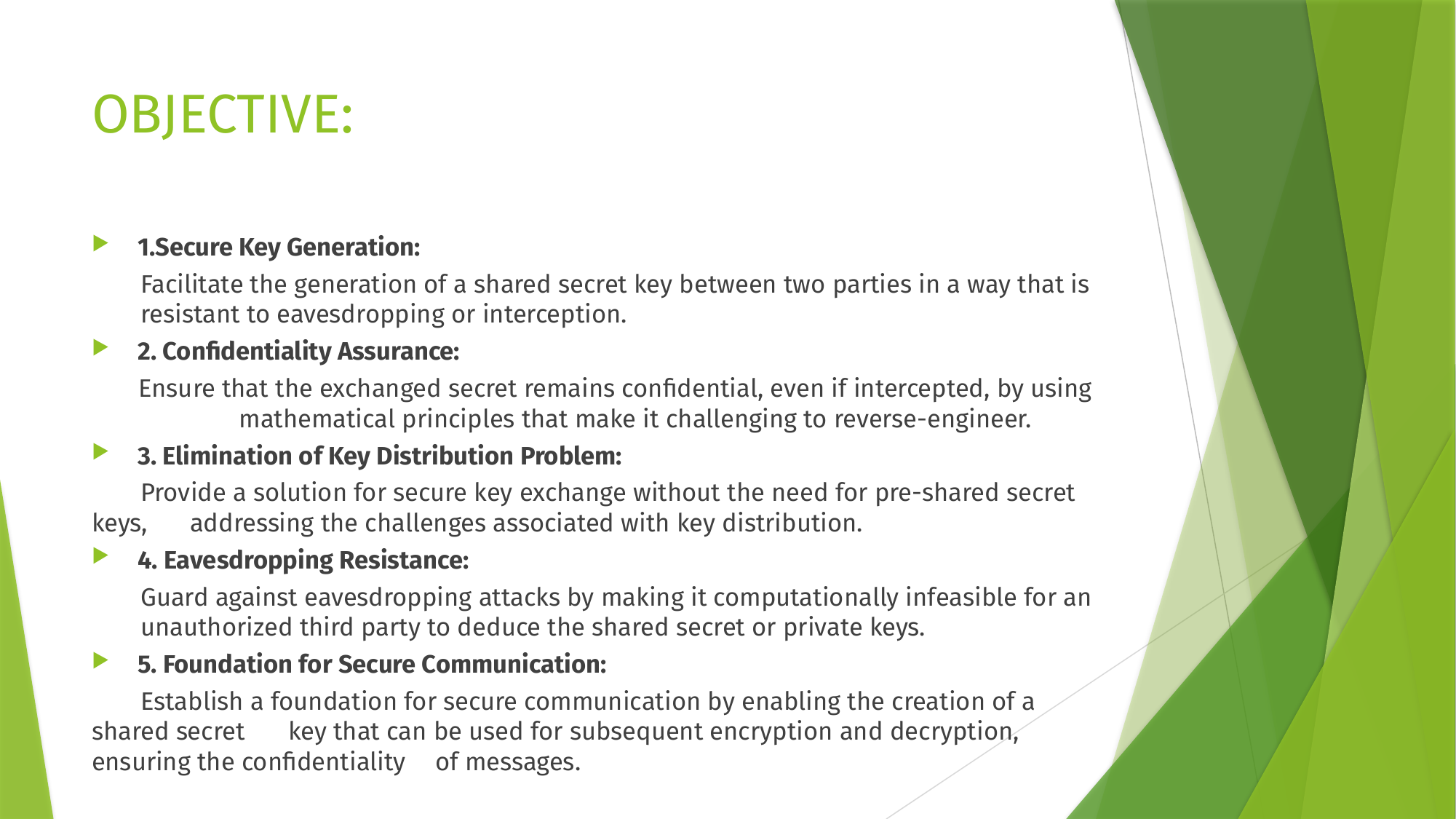

# OBJECTIVE:

1.Secure Key Generation:
       	Facilitate the generation of a shared secret key between two parties in a way that is    	resistant to eavesdropping or interception.
2. Confidentiality Assurance:
       Ensure that the exchanged secret remains confidential, even if intercepted, by using 	 	 	mathematical principles that make it challenging to reverse-engineer.
3. Elimination of Key Distribution Problem:
    	Provide a solution for secure key exchange without the need for pre-shared secret keys, 	addressing the challenges associated with key distribution.
4. Eavesdropping Resistance:
 	Guard against eavesdropping attacks by making it computationally infeasible for an 	unauthorized third party to deduce the shared secret or private keys.
5. Foundation for Secure Communication:
 	Establish a foundation for secure communication by enabling the creation of a shared secret 	key that can be used for subsequent encryption and decryption, ensuring the confidentiality 	of messages.